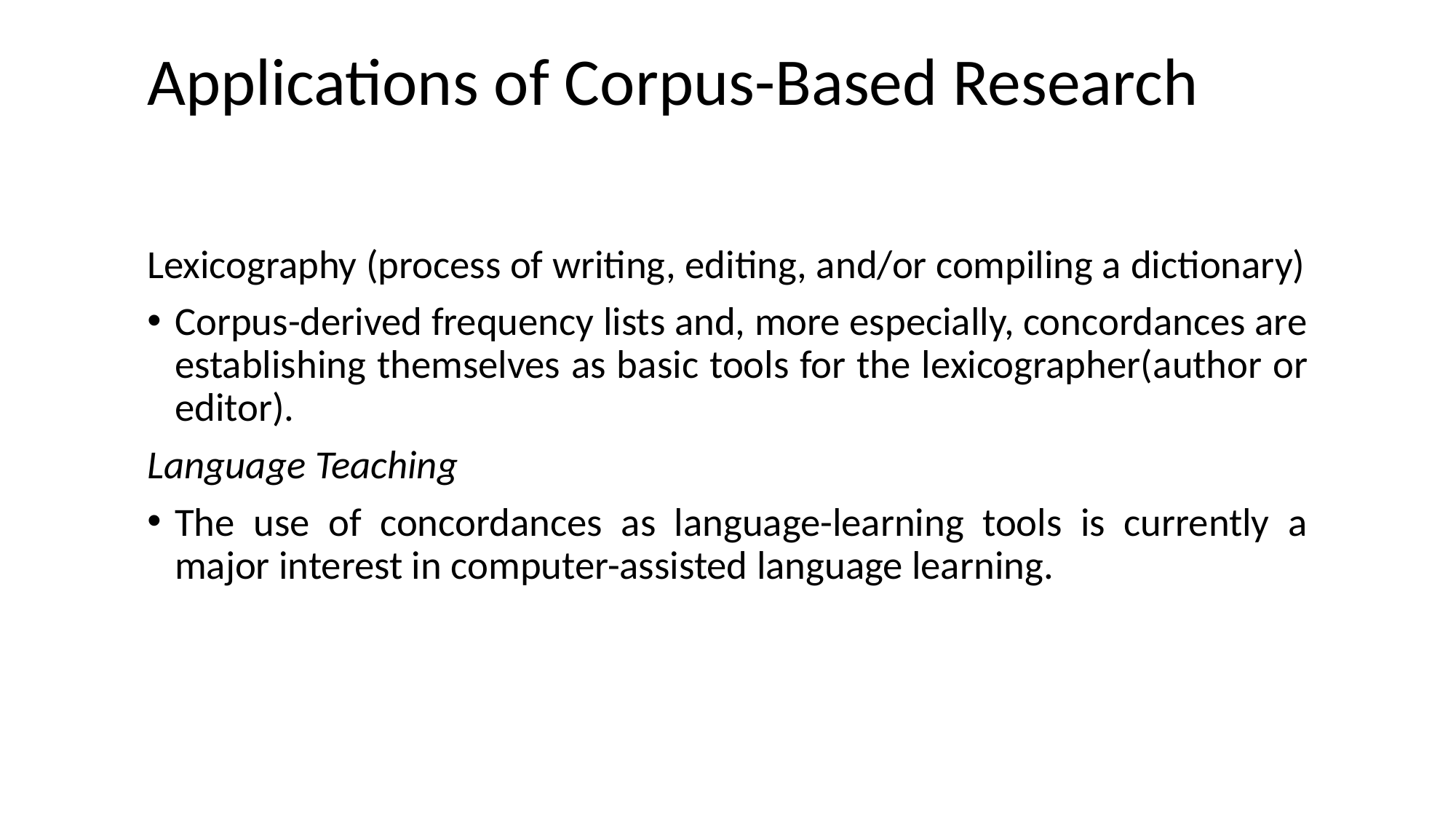

# Applications of Corpus-Based Research

Lexicography (process of writing, editing, and/or compiling a dictionary)
Corpus-derived frequency lists and, more especially, concordances are establishing themselves as basic tools for the lexicographer(author or editor).
Language Teaching
The use of concordances as language-learning tools is currently a major interest in computer-assisted language learning.